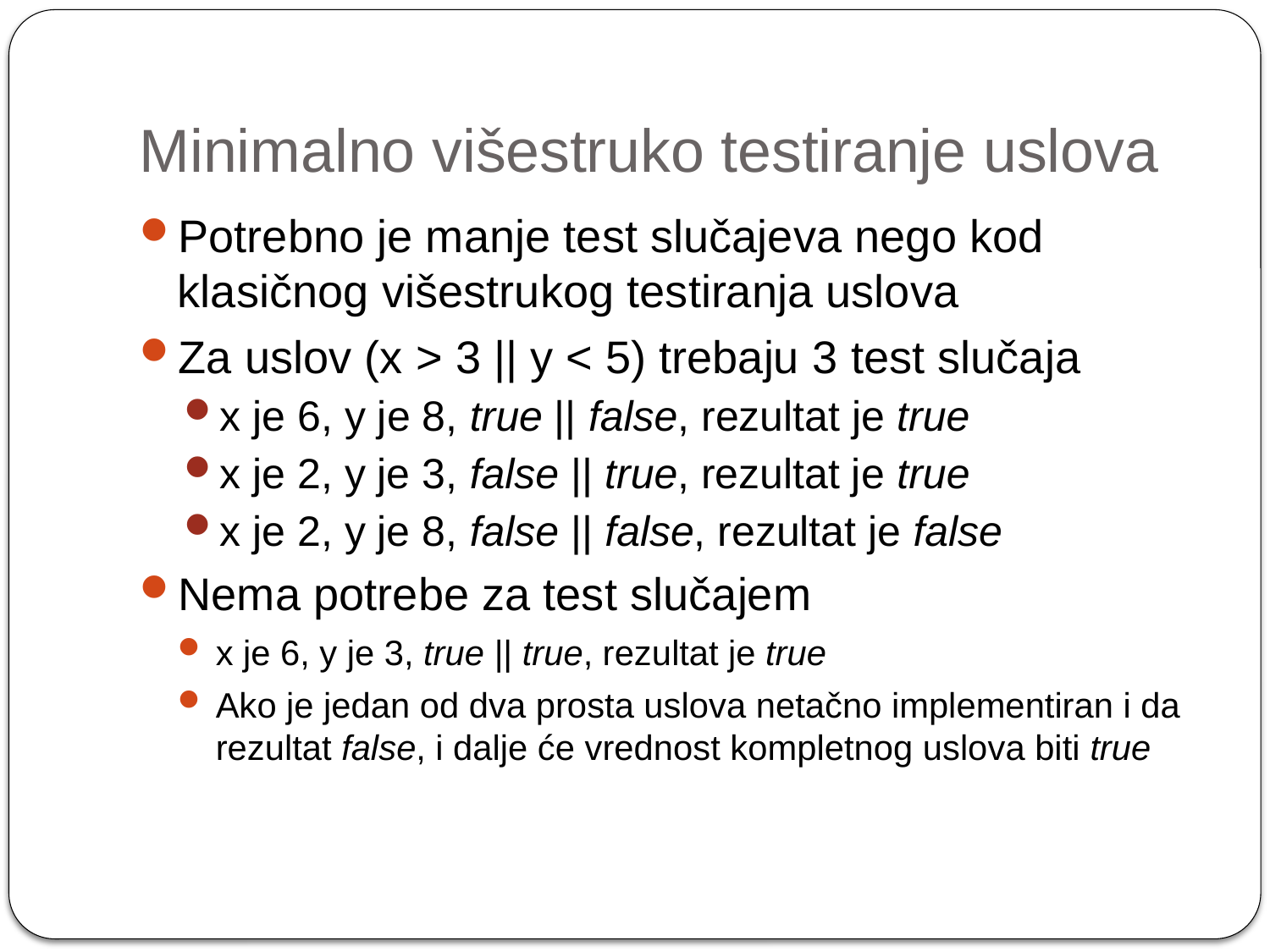

# Minimalno višestruko testiranje uslova
Potrebno je manje test slučajeva nego kod klasičnog višestrukog testiranja uslova
Za uslov (x > 3 || y < 5) trebaju 3 test slučaja
x je 6, y je 8, true || false, rezultat je true
x je 2, y je 3, false || true, rezultat je true
x je 2, y je 8, false || false, rezultat je false
Nema potrebe za test slučajem
x je 6, y je 3, true || true, rezultat je true
Ako je jedan od dva prosta uslova netačno implementiran i da rezultat false, i dalje će vrednost kompletnog uslova biti true